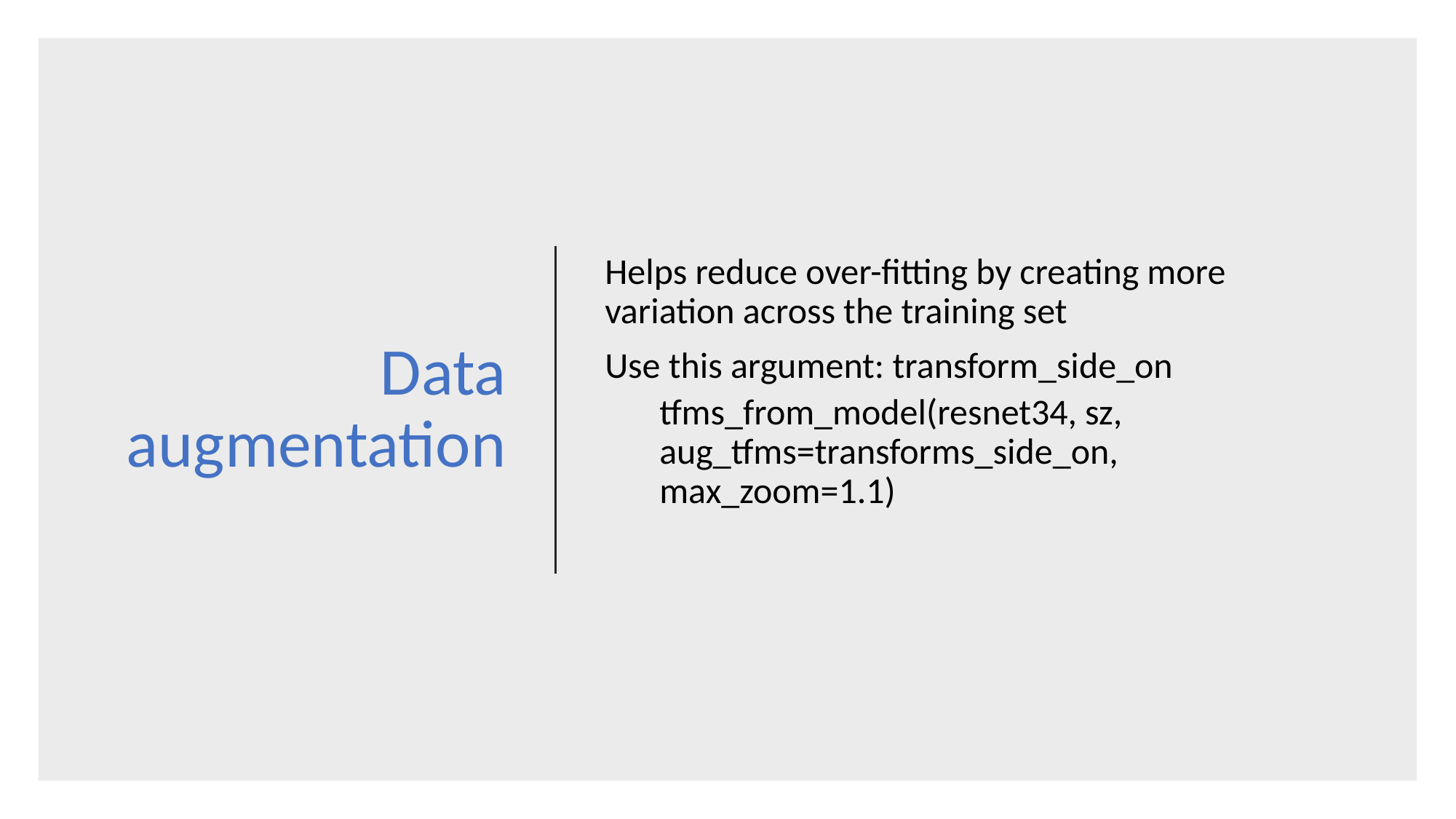

# Data augmentation
Helps reduce over-fitting by creating more variation across the training set
Use this argument: transform_side_on
tfms_from_model(resnet34, sz, aug_tfms=transforms_side_on, max_zoom=1.1)